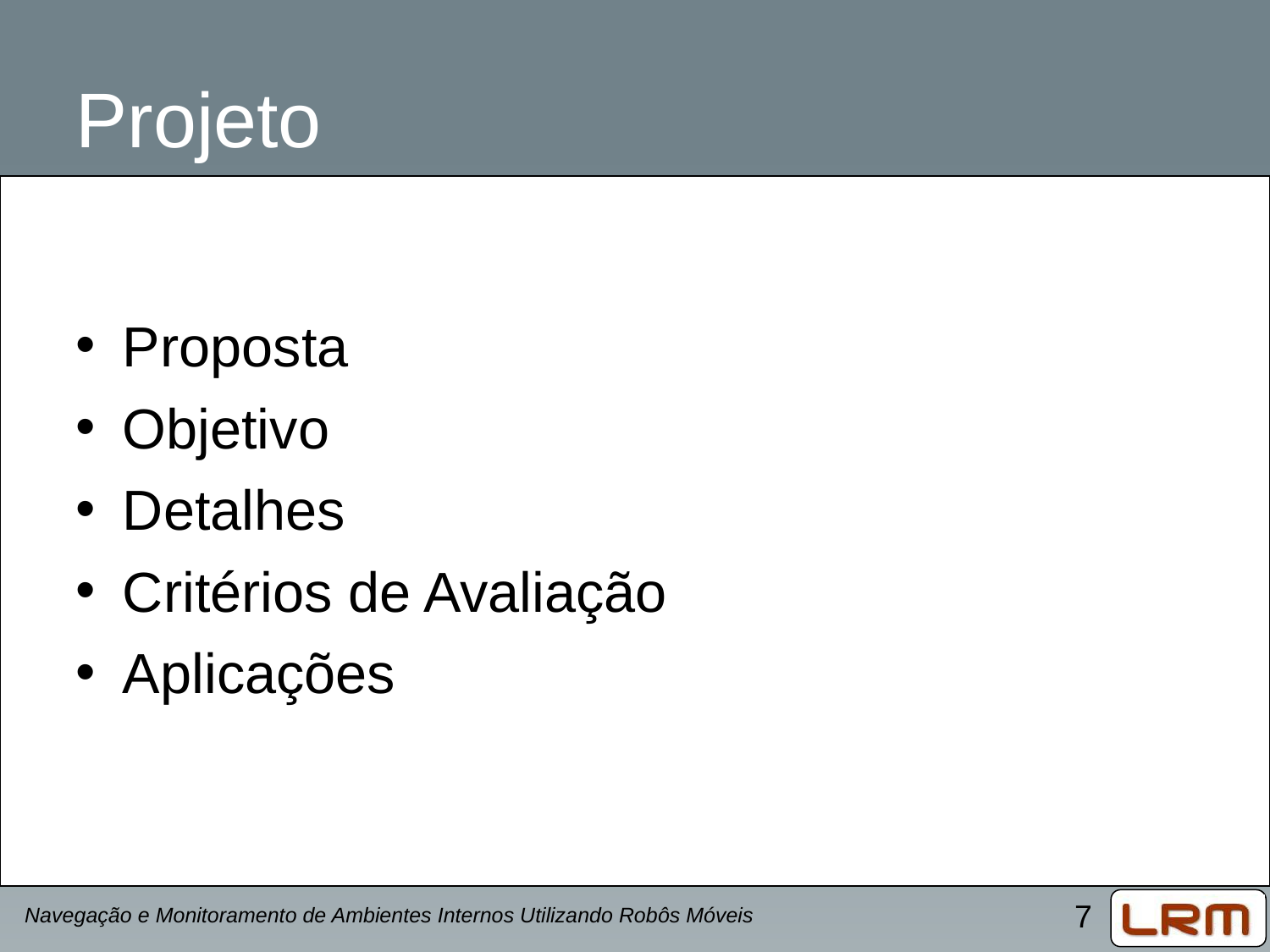

# Projeto

Proposta
Objetivo
Detalhes
Critérios de Avaliação
Aplicações
Navegação e Monitoramento de Ambientes Internos Utilizando Robôs Móveis